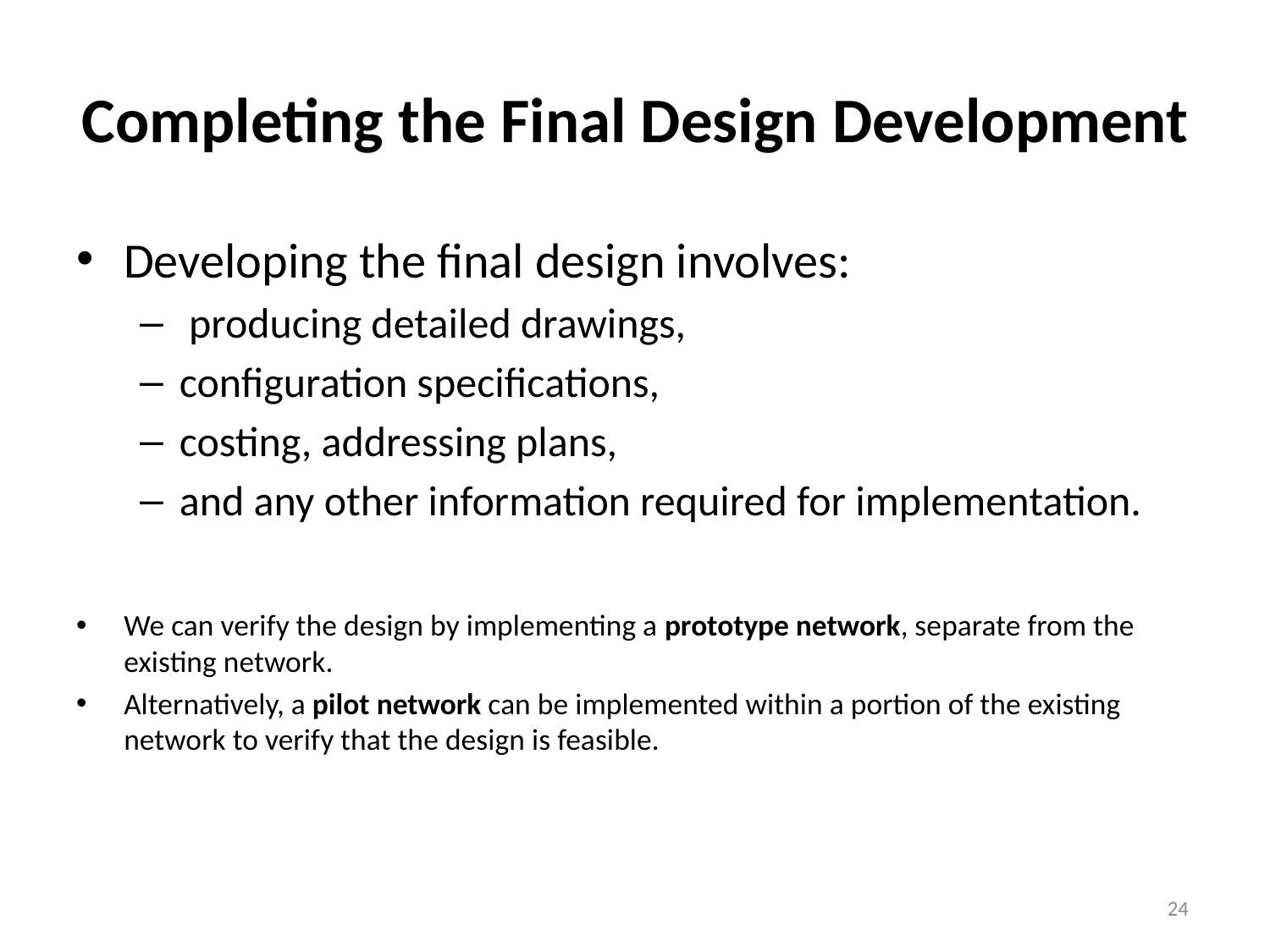

# Completing the Final Design Development
Developing the final design involves:
 producing detailed drawings,
configuration specifications,
costing, addressing plans,
and any other information required for implementation.

We can verify the design by implementing a prototype network, separate from the existing network.
Alternatively, a pilot network can be implemented within a portion of the existing network to verify that the design is feasible.

24